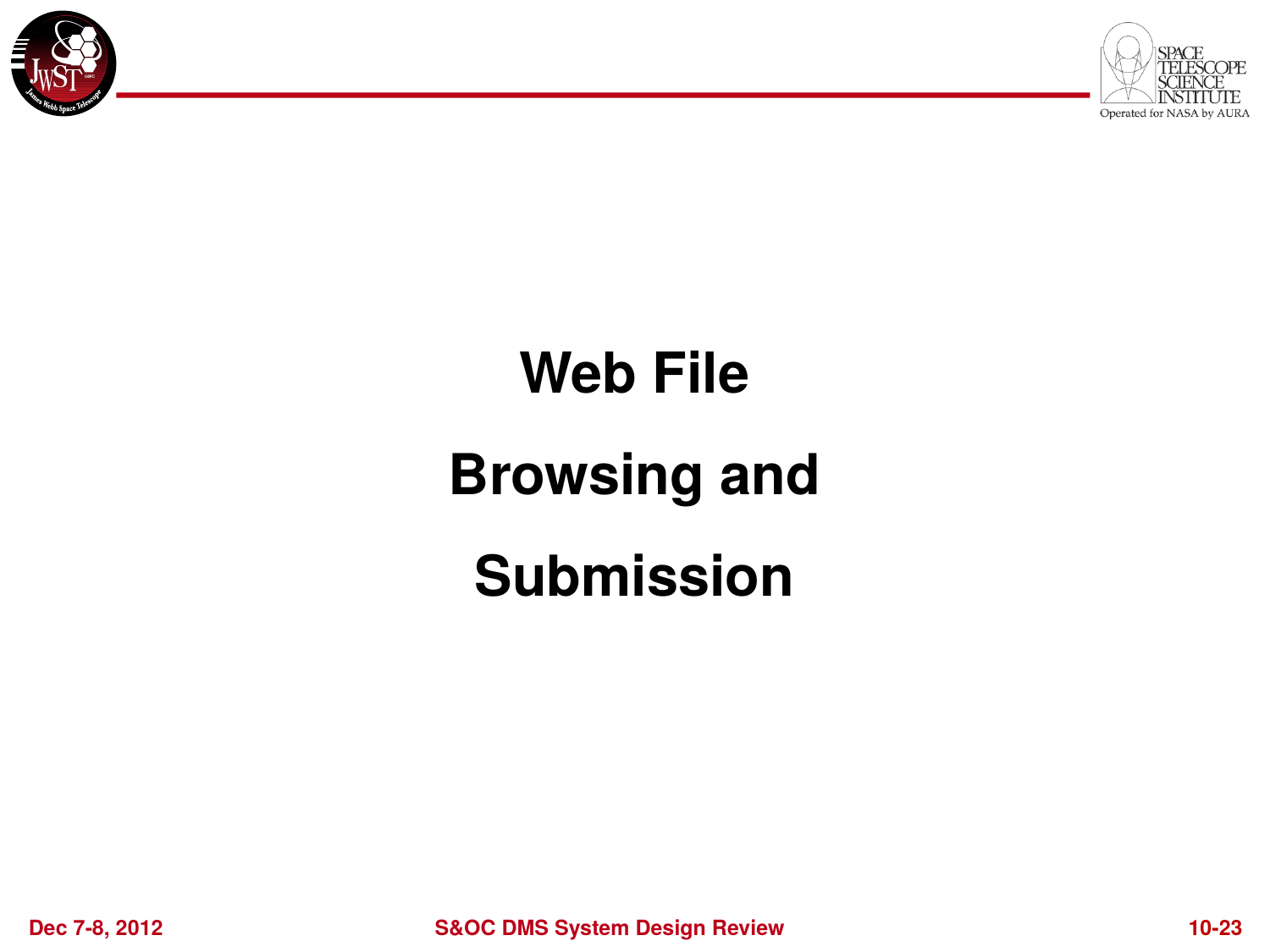

Web File
Browsing and
Submission
# Web Reference File Submission
10-23

Dec 7-8, 2012
S&OC DMS System Design Review